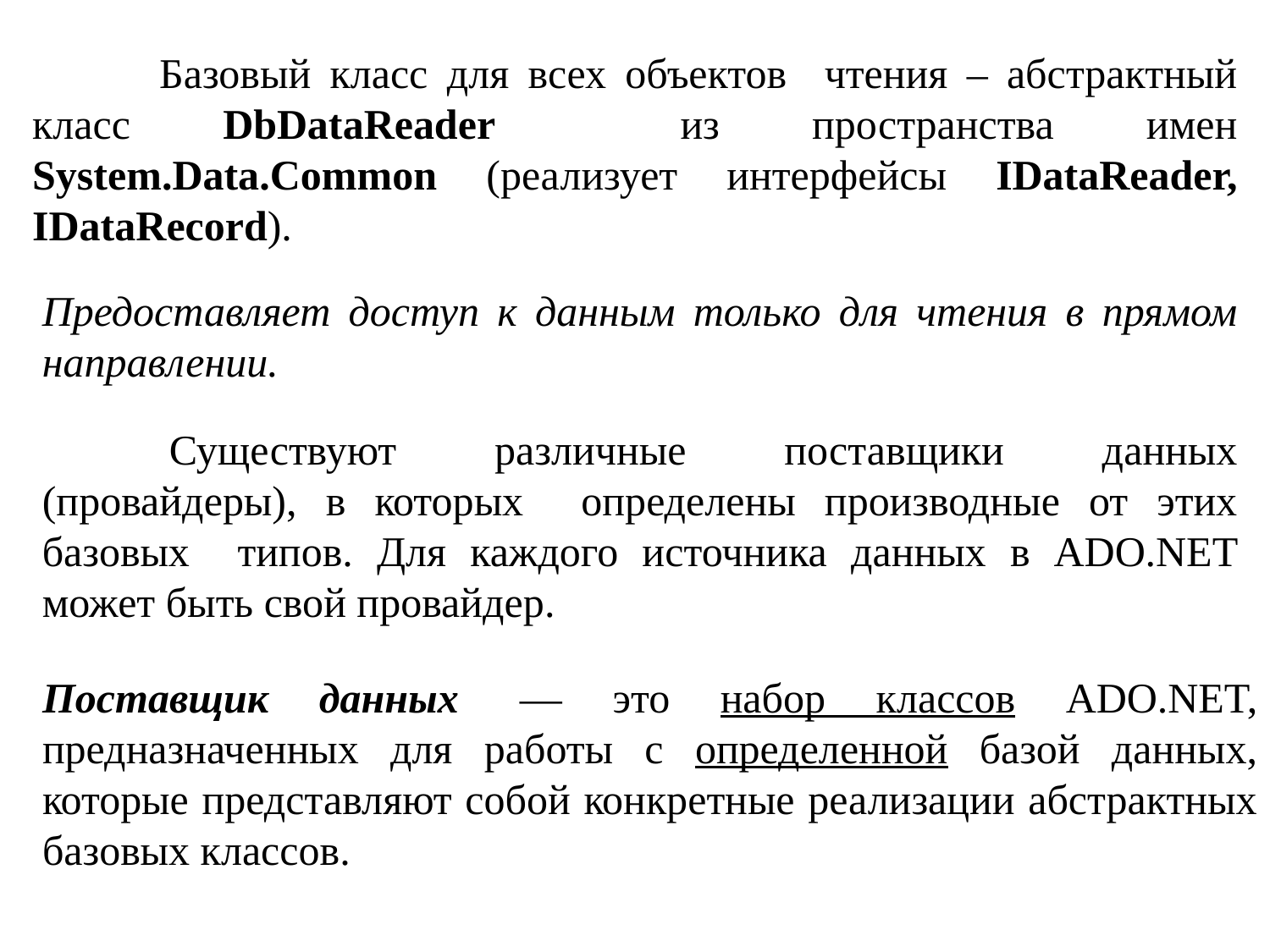

Базовый класс для всех объектов  чтения – абстрактный класс DbDataReader  из пространства имен System.Data.Common (реализует интерфейсы IDataReader, IDataRecord).
Предоставляет доступ к данным только для чтения в прямом направлении.
	Существуют различные поставщики данных (провайдеры), в которых  определены производные от этих базовых  типов. Для каждого источника данных в ADO.NET может быть свой провайдер.
Поставщик данных  — это набор классов ADO.NET, предназначенных для работы с определенной базой данных, которые представляют собой конкретные реализации абстрактных базовых классов.